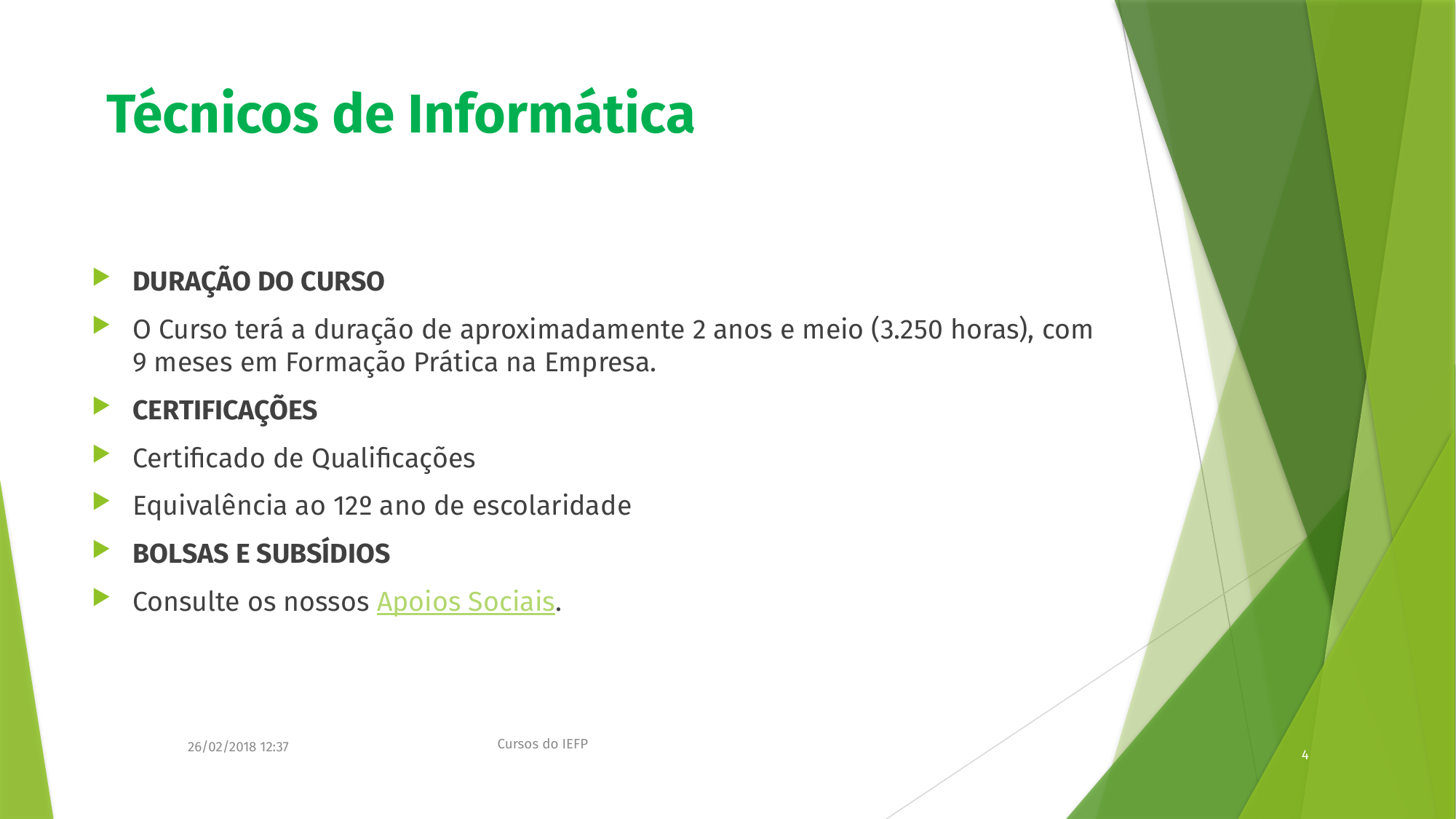

# Técnicos de Informática
Duração do Curso
O Curso terá a duração de aproximadamente 2 anos e meio (3.250 horas), com 9 meses em Formação Prática na Empresa.
Certificações
Certificado de Qualificações
Equivalência ao 12º ano de escolaridade
Bolsas e Subsídios
Consulte os nossos Apoios Sociais.
Cursos do IEFP
26/02/2018 12:37
4